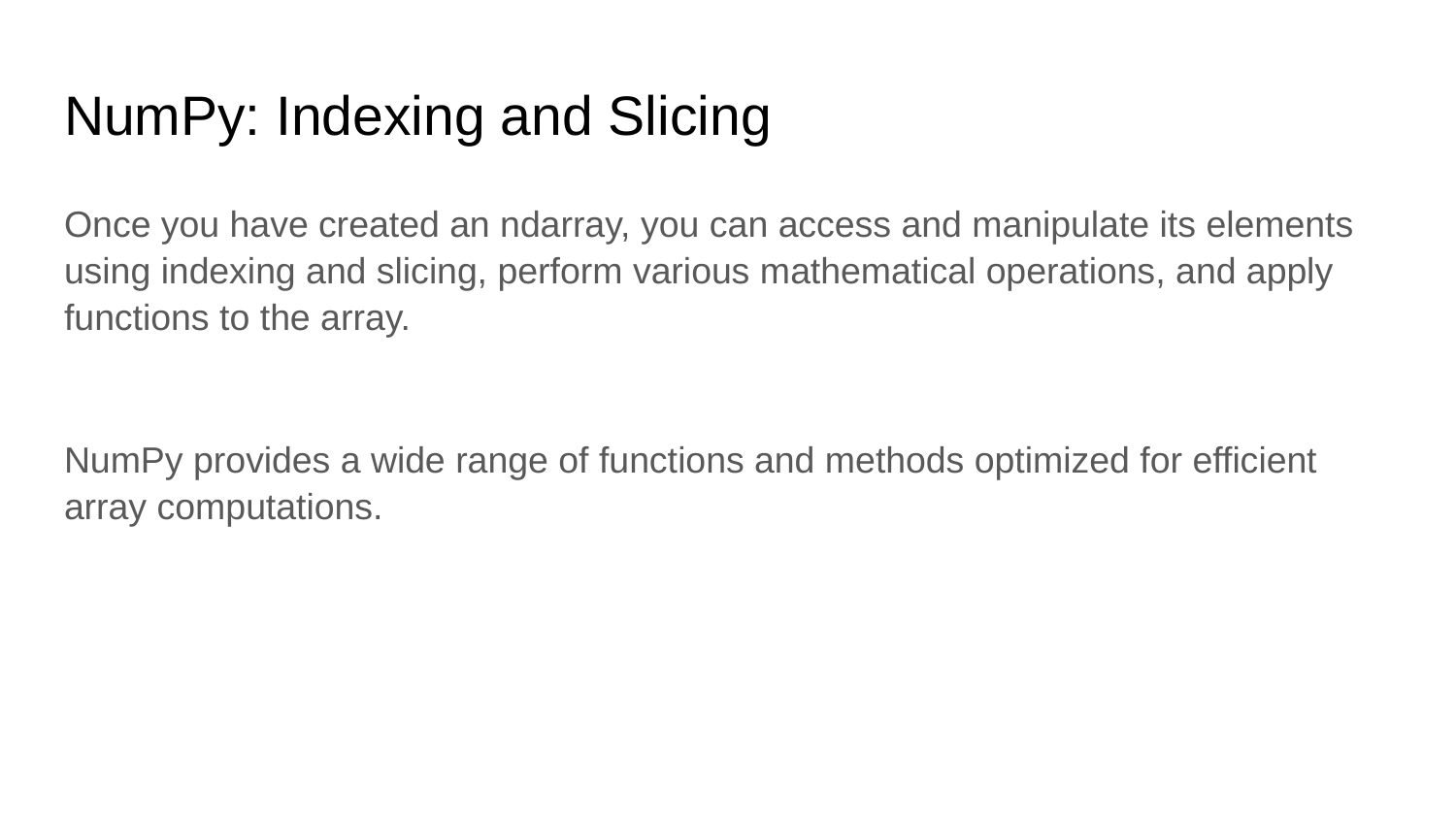

# NumPy: Indexing and Slicing
Once you have created an ndarray, you can access and manipulate its elements using indexing and slicing, perform various mathematical operations, and apply functions to the array.

NumPy provides a wide range of functions and methods optimized for efficient array computations.